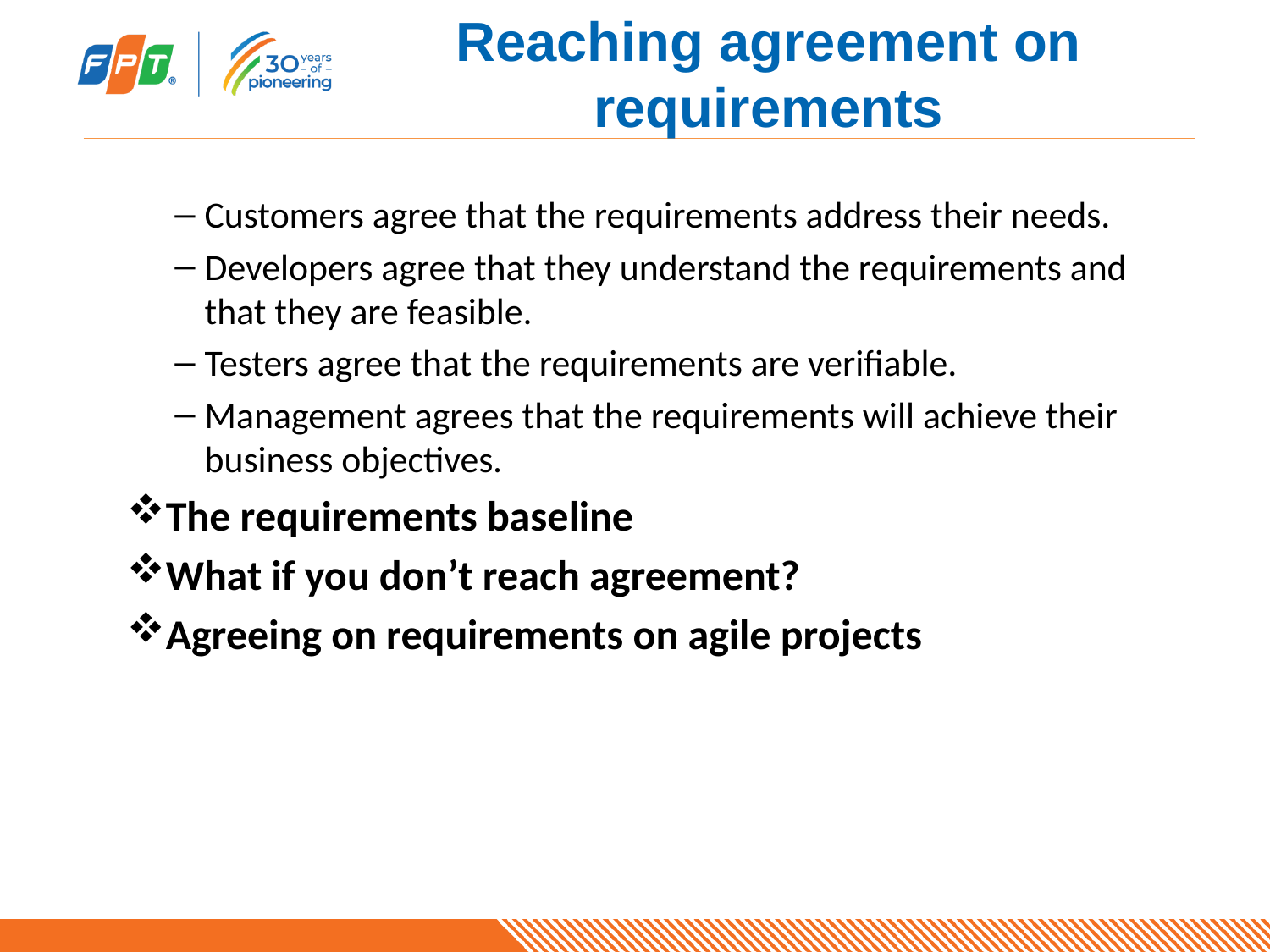

# Reaching agreement on requirements
Customers agree that the requirements address their needs.
Developers agree that they understand the requirements and that they are feasible.
Testers agree that the requirements are verifiable.
Management agrees that the requirements will achieve their business objectives.
The requirements baseline
What if you don’t reach agreement?
Agreeing on requirements on agile projects